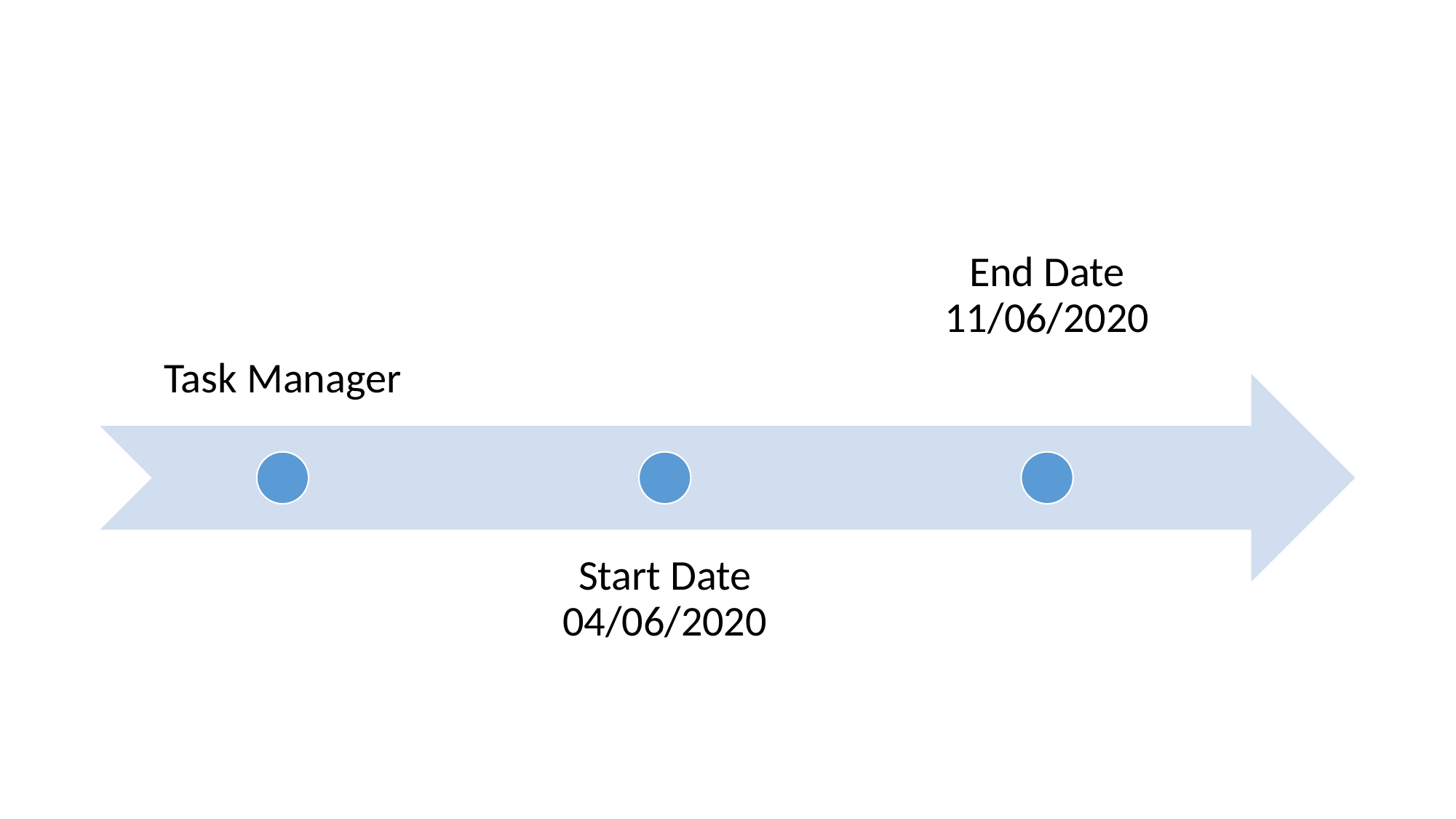

Task Manager
Start Date
04/06/2020
End Date
11/06/2020